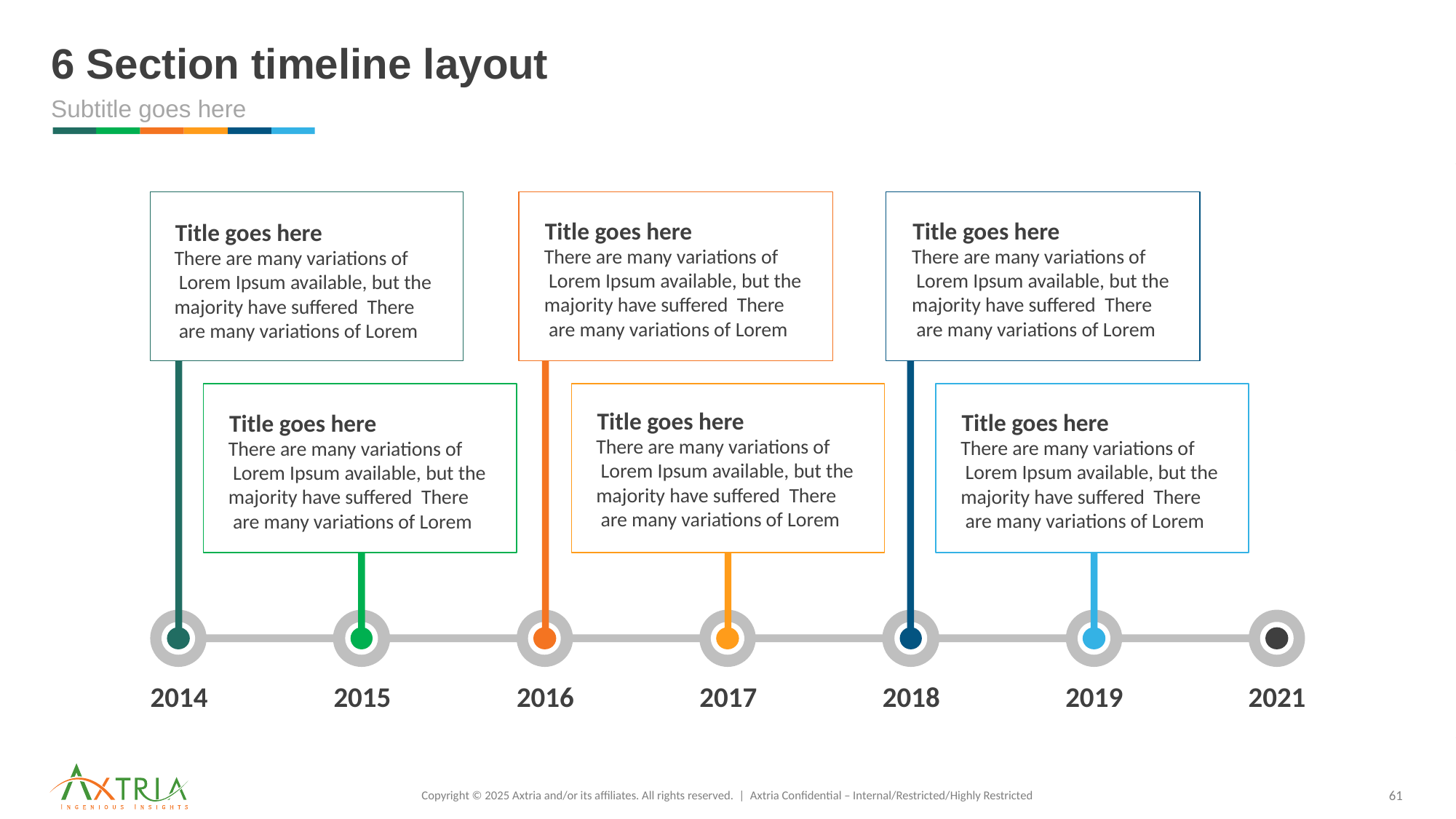

# 6 Section timeline layout
Subtitle goes here

Title goes here
There are many variations of
 Lorem Ipsum available, but the majority have suffered  There
 are many variations of Lorem
Title goes here
There are many variations of
 Lorem Ipsum available, but the majority have suffered  There
 are many variations of Lorem
Title goes here
There are many variations of
 Lorem Ipsum available, but the majority have suffered  There
 are many variations of Lorem

Title goes here
There are many variations of
 Lorem Ipsum available, but the majority have suffered  There
 are many variations of Lorem
Title goes here
There are many variations of
 Lorem Ipsum available, but the majority have suffered  There
 are many variations of Lorem
Title goes here
There are many variations of
 Lorem Ipsum available, but the majority have suffered  There
 are many variations of Lorem

2014
2015
2016
2017
2018
2019
2021